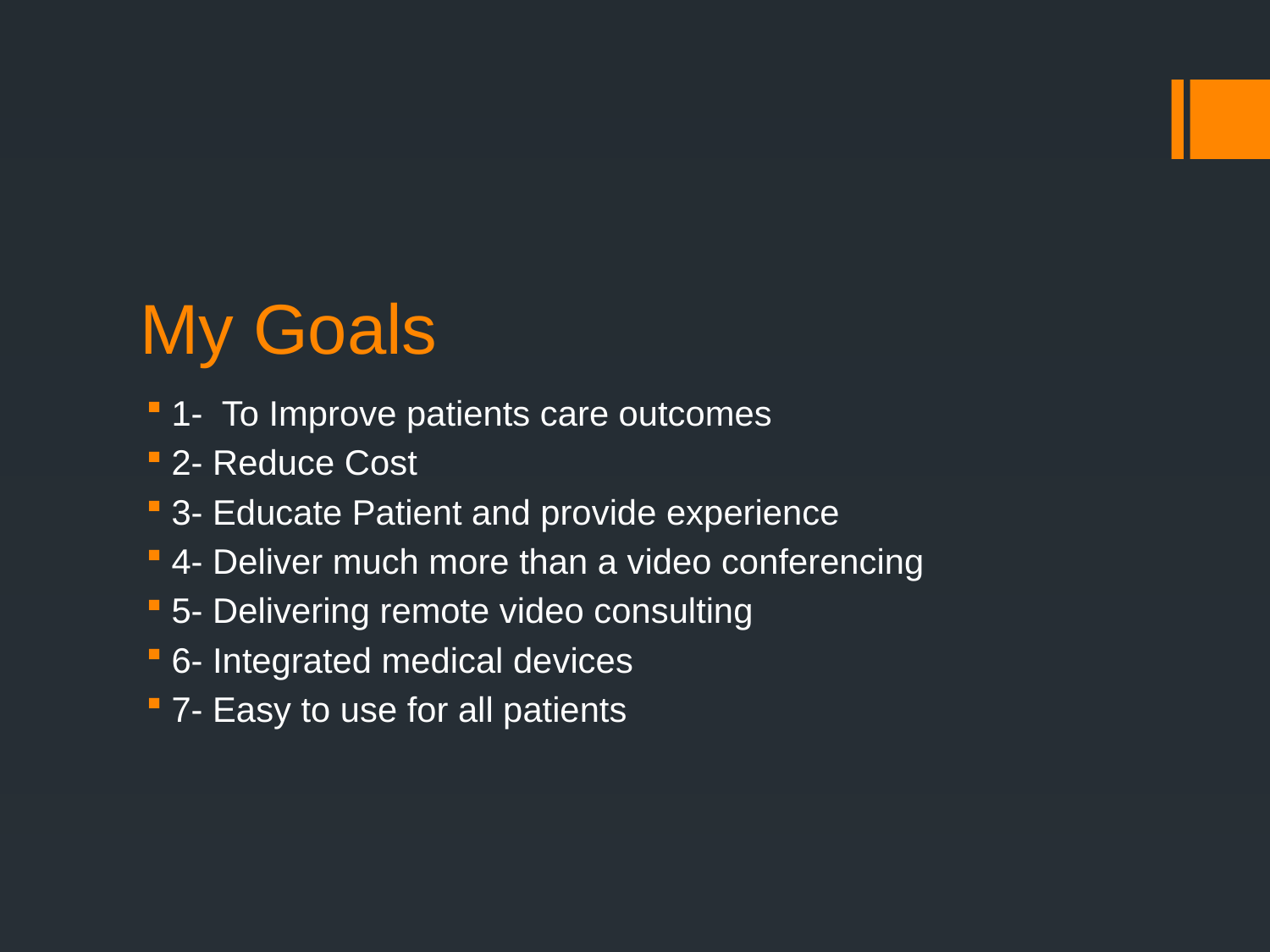

# My Goals
1-  To Improve patients care outcomes
2- Reduce Cost
3- Educate Patient and provide experience
4- Deliver much more than a video conferencing
5- Delivering remote video consulting
6- Integrated medical devices
7- Easy to use for all patients